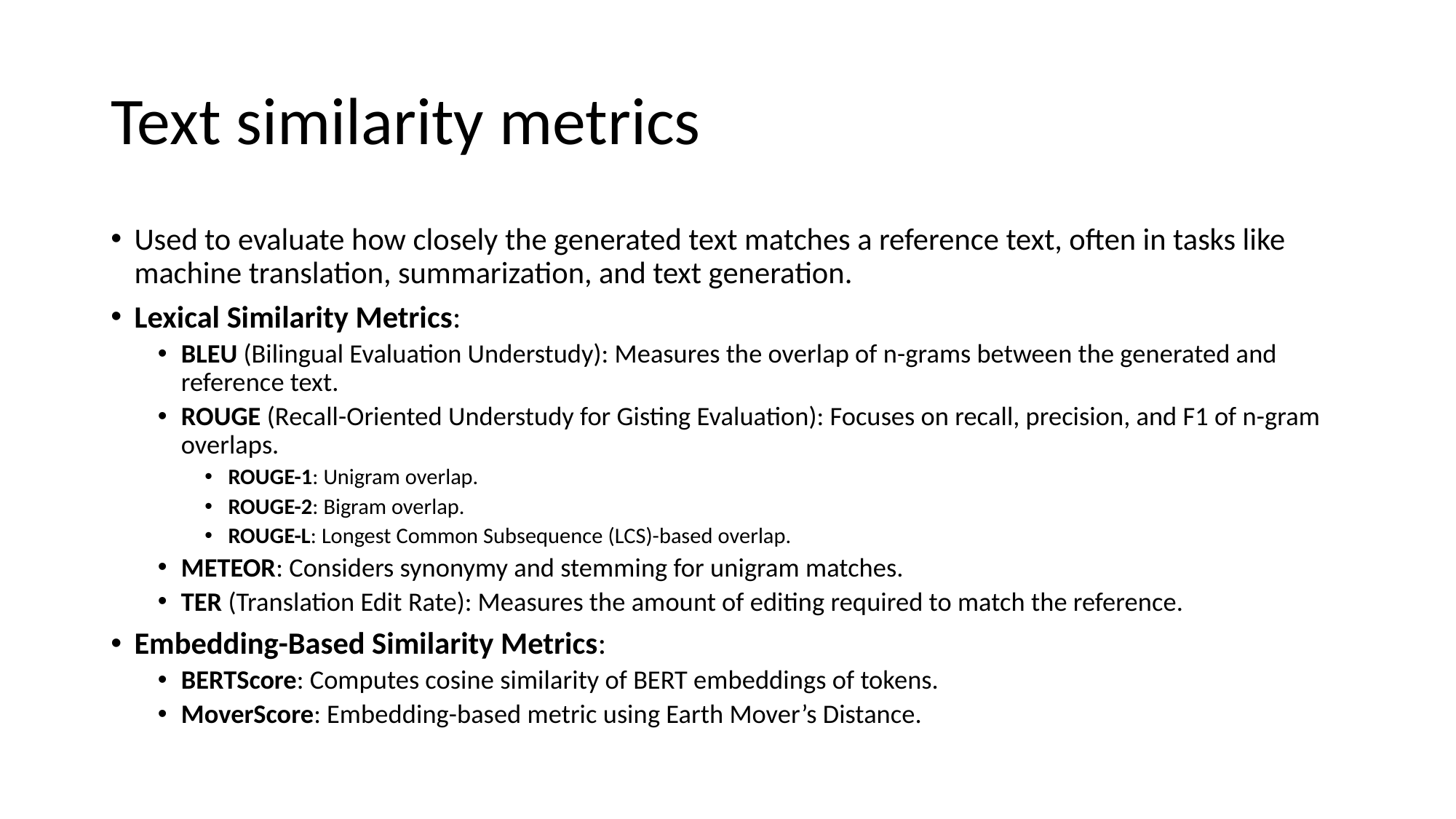

# Text similarity metrics
Used to evaluate how closely the generated text matches a reference text, often in tasks like machine translation, summarization, and text generation.
Lexical Similarity Metrics:
BLEU (Bilingual Evaluation Understudy): Measures the overlap of n-grams between the generated and reference text.
ROUGE (Recall-Oriented Understudy for Gisting Evaluation): Focuses on recall, precision, and F1 of n-gram overlaps.
ROUGE-1: Unigram overlap.
ROUGE-2: Bigram overlap.
ROUGE-L: Longest Common Subsequence (LCS)-based overlap.
METEOR: Considers synonymy and stemming for unigram matches.
TER (Translation Edit Rate): Measures the amount of editing required to match the reference.
Embedding-Based Similarity Metrics:
BERTScore: Computes cosine similarity of BERT embeddings of tokens.
MoverScore: Embedding-based metric using Earth Mover’s Distance.